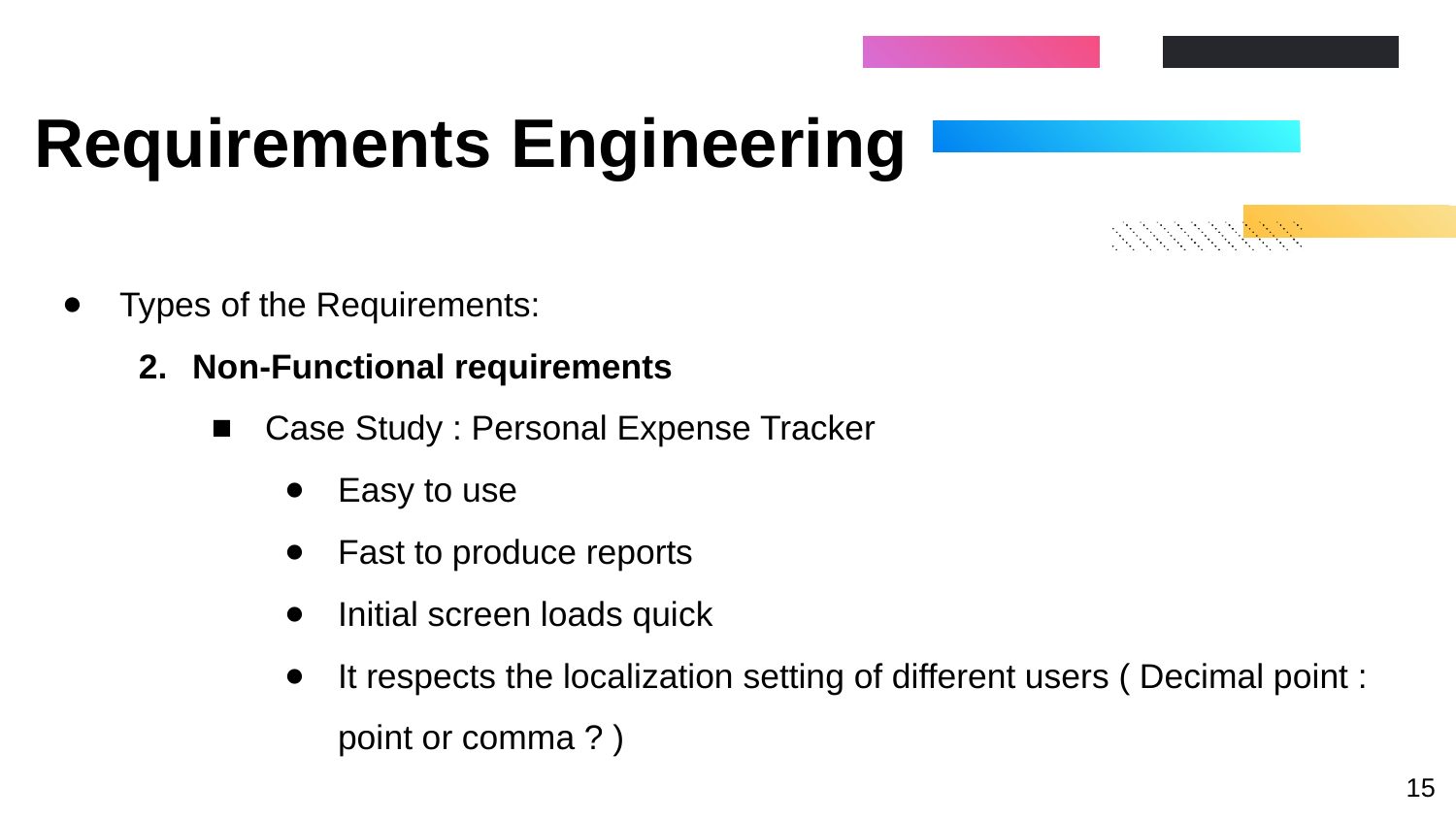

# Requirements Engineering
Types of the Requirements:
Non-Functional requirements
Case Study : Personal Expense Tracker
Easy to use
Fast to produce reports
Initial screen loads quick
It respects the localization setting of different users ( Decimal point : point or comma ? )

15